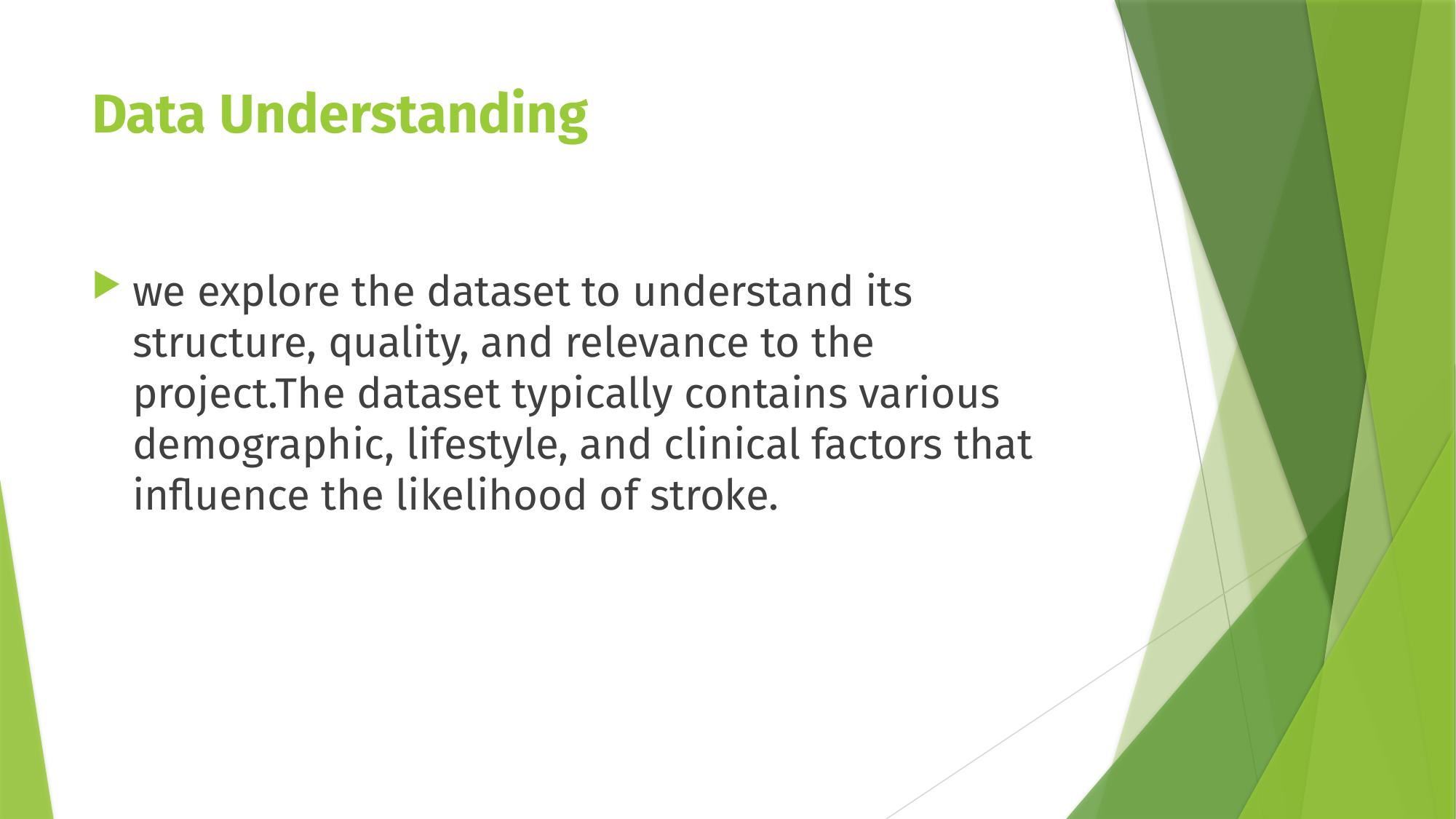

# Data Understanding
we explore the dataset to understand its structure, quality, and relevance to the project.The dataset typically contains various demographic, lifestyle, and clinical factors that influence the likelihood of stroke.